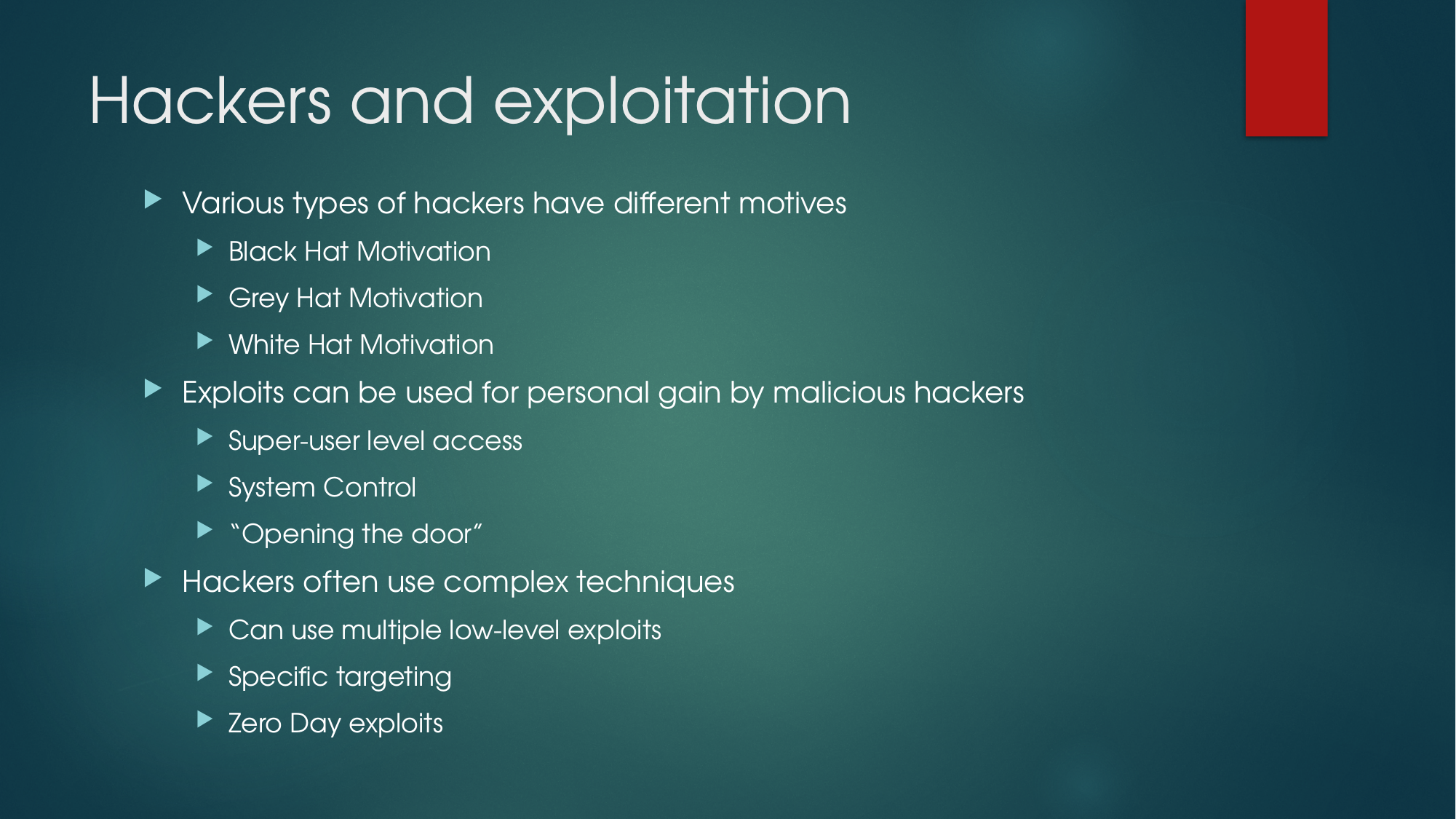

# Hackers and exploitation
Various types of hackers have different motives
Black Hat Motivation
Grey Hat Motivation
White Hat Motivation
Exploits can be used for personal gain by malicious hackers
Super-user level access
System Control
“Opening the door”
Hackers often use complex techniques
Can use multiple low-level exploits
Specific targeting
Zero Day exploits